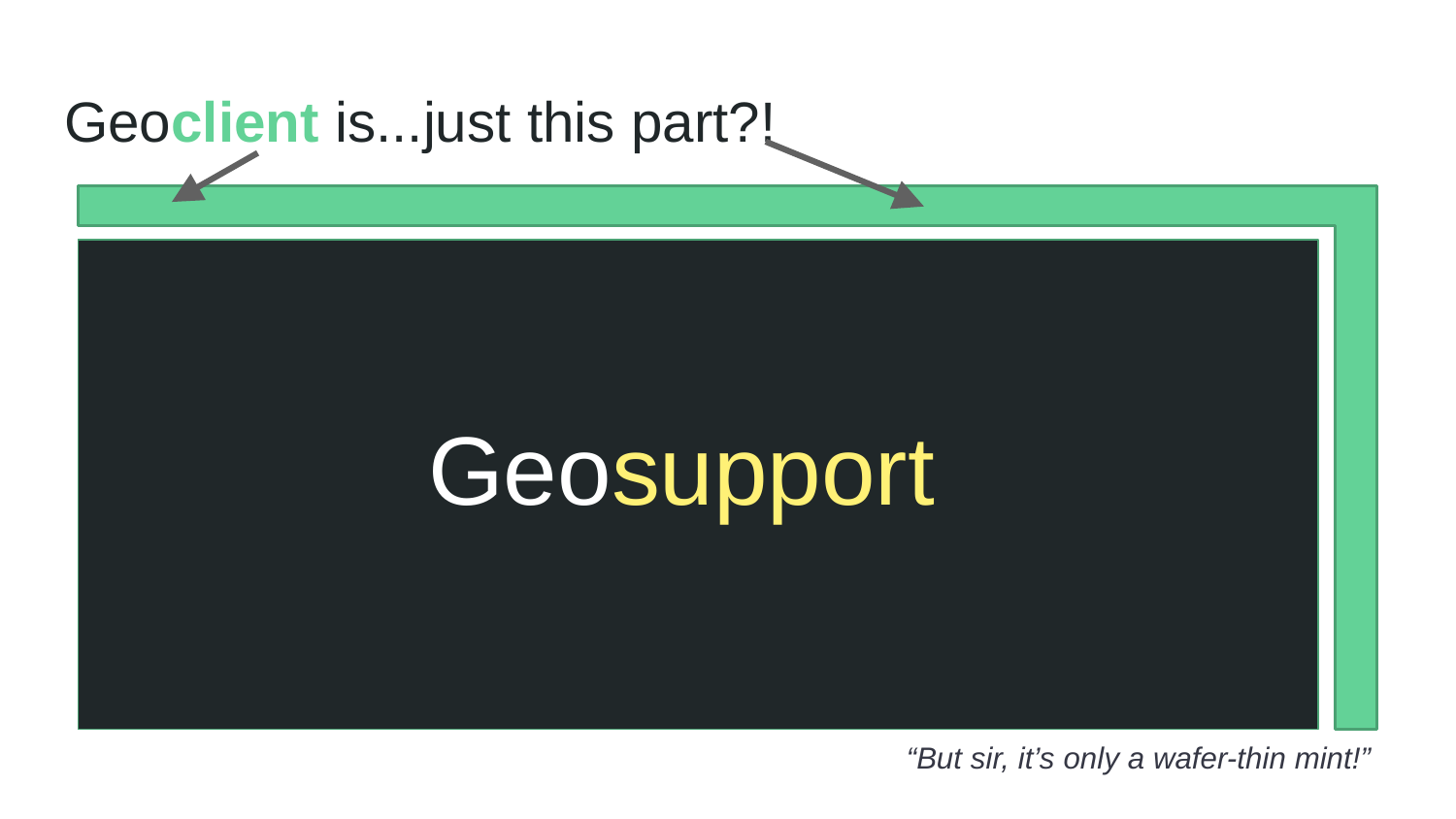

Geoclient is...just this part?!

Geosupport
“But sir, it’s only a wafer-thin mint!”